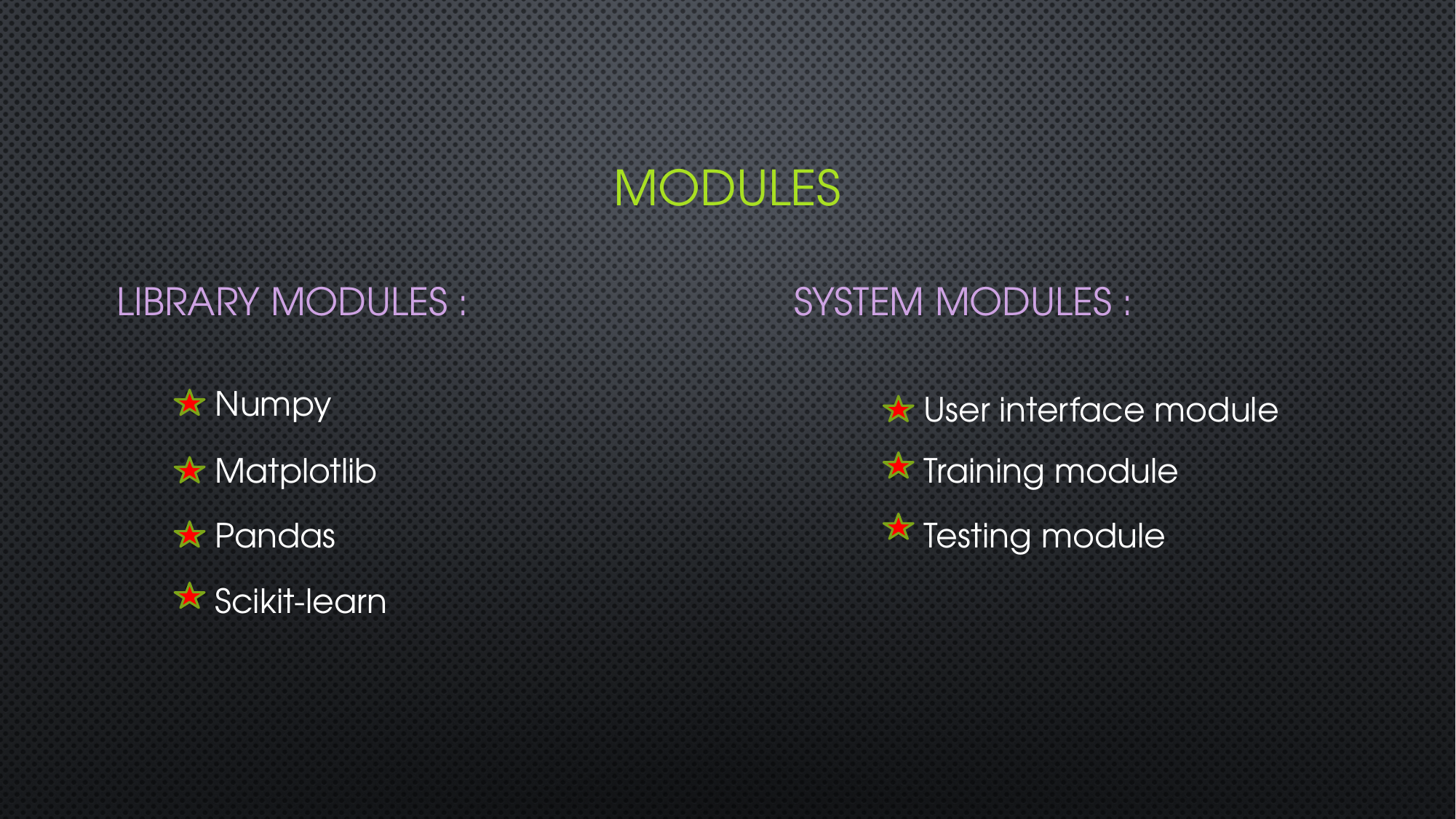

# mODULES
SYSTEM MODULES :
LIBRARY MODULES :
Numpy

User interface module

Matplotlib
Training module

Pandas
Testing module

Scikit-learn